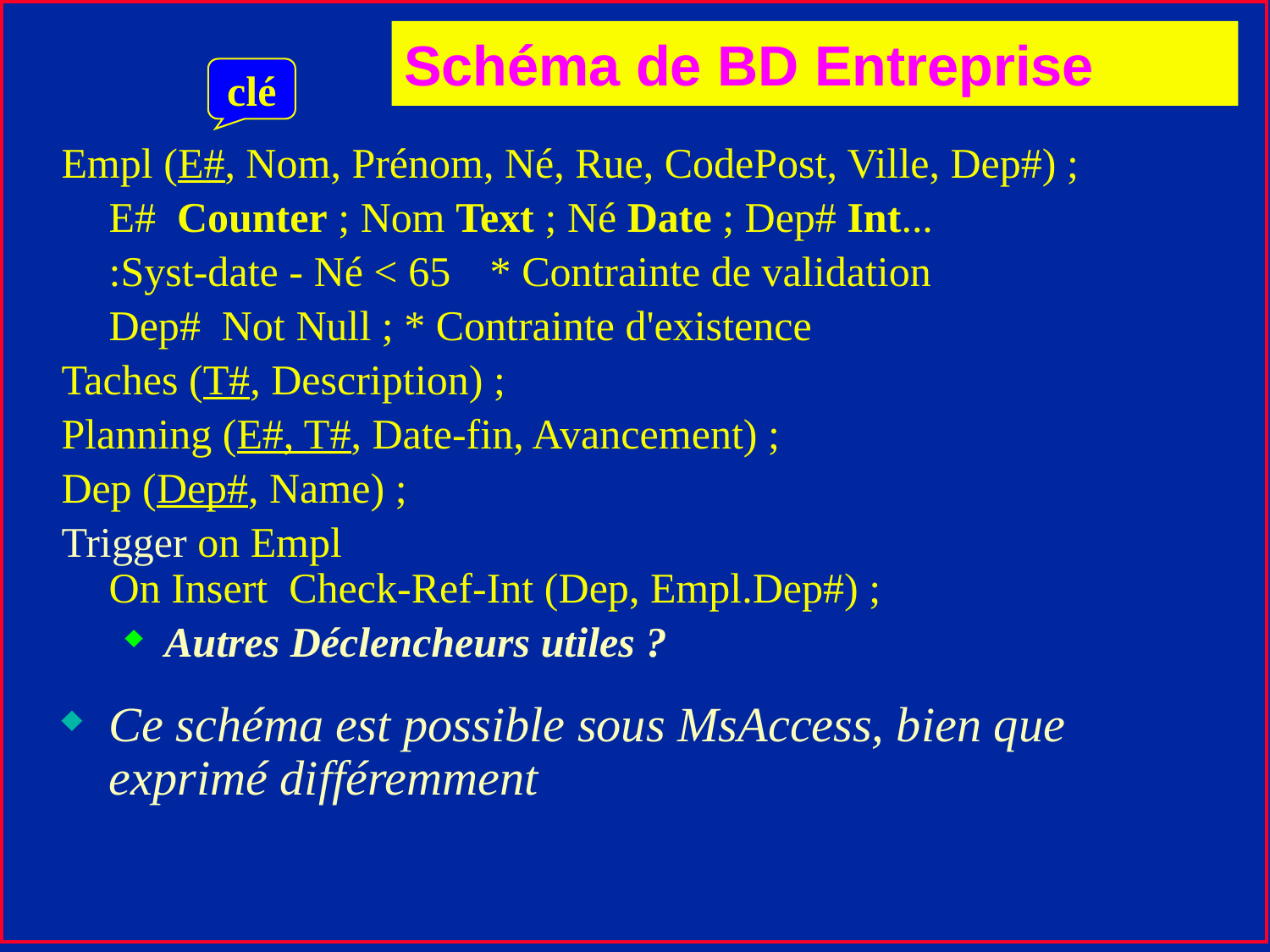

Schéma de BD Entreprise
clé
Empl (E#, Nom, Prénom, Né, Rue, CodePost, Ville, Dep#) ;
	E#  Counter ; Nom Text ; Né Date ; Dep# Int...
	:Syst-date - Né < 65	* Contrainte de validation
	Dep#  Not Null ; * Contrainte d'existence
Taches (T#, Description) ;
Planning (E#, T#, Date-fin, Avancement) ;
Dep (Dep#, Name) ;
Trigger on Empl
On Insert  Check-Ref-Int (Dep, Empl.Dep#) ;
Autres Déclencheurs utiles ?
Ce schéma est possible sous MsAccess, bien que exprimé différemment